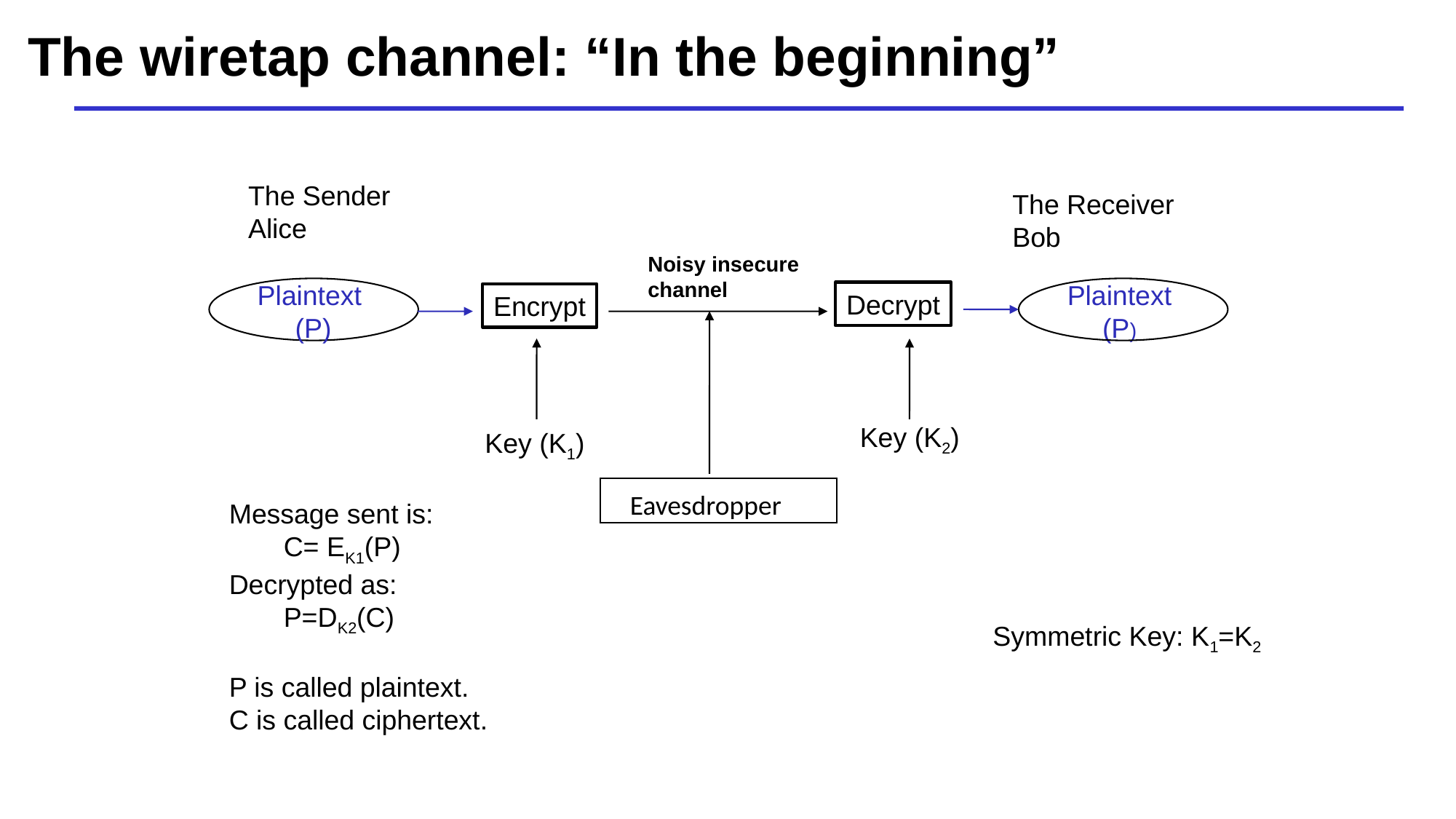

# The wiretap channel: “In the beginning”
The Sender
Alice
The Receiver
Bob
Noisy insecure
channel
Plaintext
 (P)
Plaintext
(P)

Decrypt
Encrypt

Key (K2)
Key (K1)

Eavesdropper
Message sent is:
C= EK1(P)
Decrypted as:
P=DK2(C)

P is called plaintext.
C is called ciphertext.
Symmetric Key: K1=K2